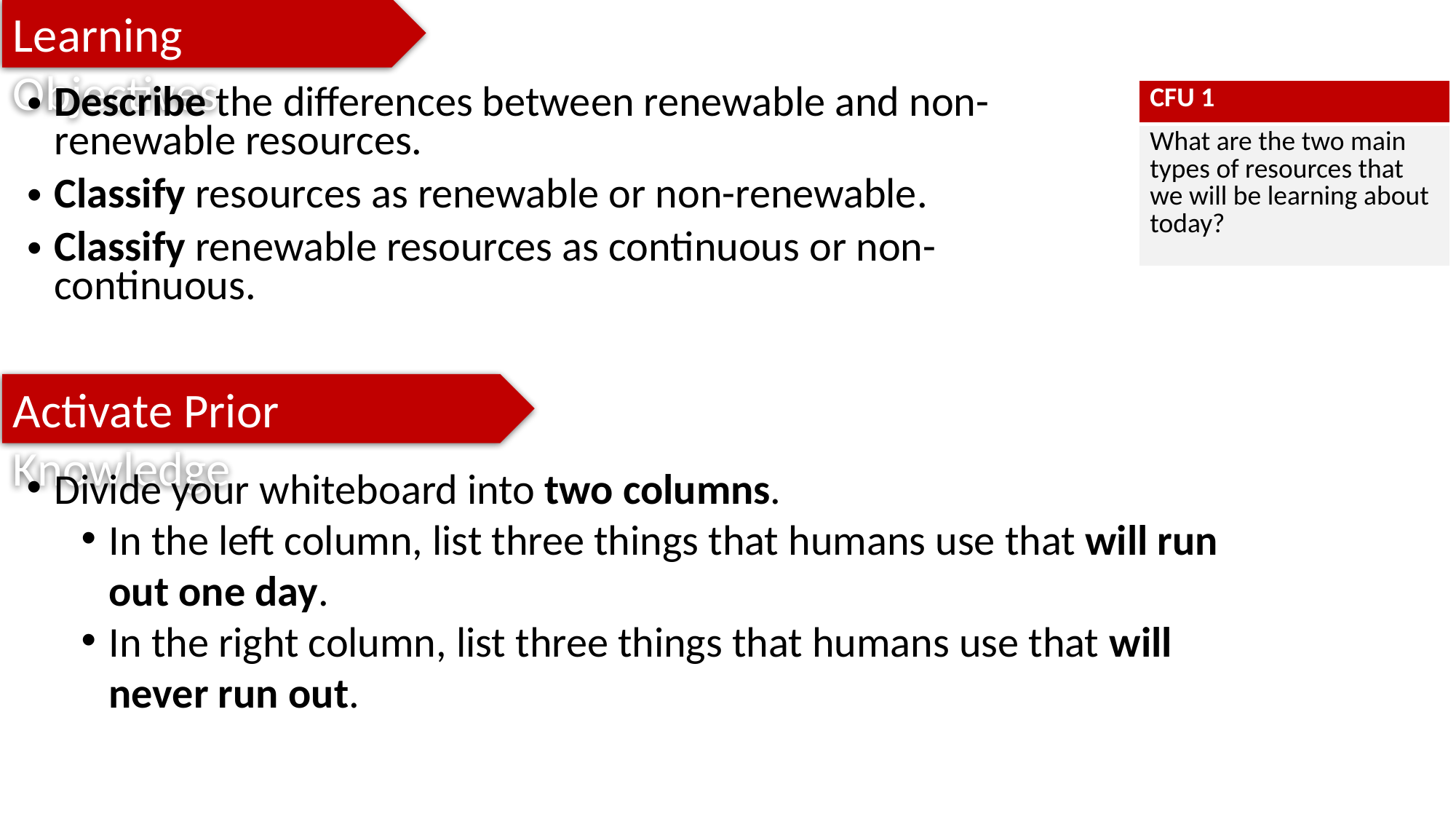

Learning Objectives
Describe the differences between renewable and non-renewable resources.
Classify resources as renewable or non-renewable.
Classify renewable resources as continuous or non-continuous.
| CFU 1 |
| --- |
| What are the two main types of resources that we will be learning about today? |
Activate Prior Knowledge
Divide your whiteboard into two columns.
In the left column, list three things that humans use that will run out one day.
In the right column, list three things that humans use that will never run out.